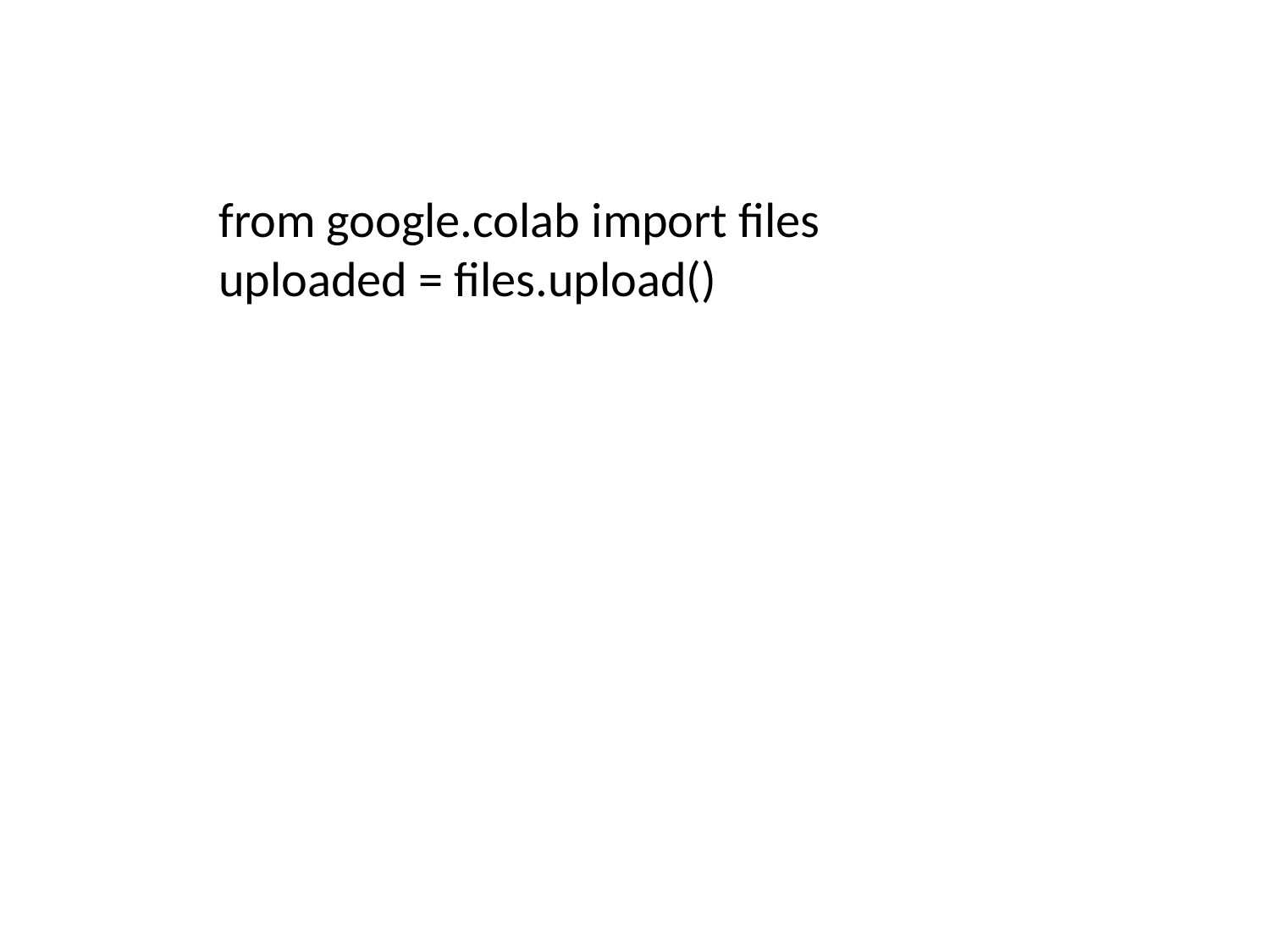

from google.colab import files
uploaded = files.upload()